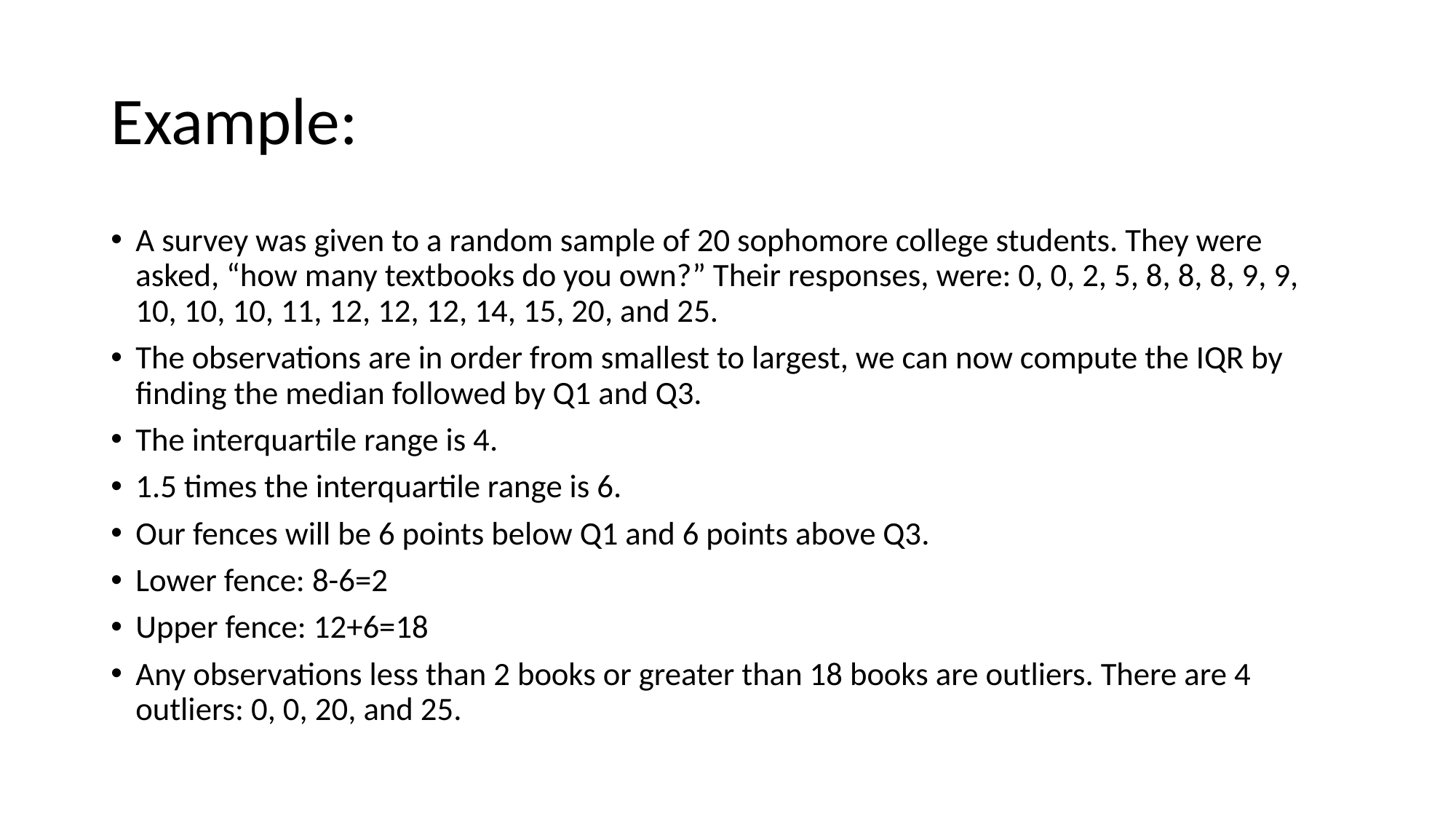

# Example:
A survey was given to a random sample of 20 sophomore college students. They were asked, “how many textbooks do you own?” Their responses, were: 0, 0, 2, 5, 8, 8, 8, 9, 9, 10, 10, 10, 11, 12, 12, 12, 14, 15, 20, and 25.
The observations are in order from smallest to largest, we can now compute the IQR by finding the median followed by Q1 and Q3.
The interquartile range is 4.
1.5 times the interquartile range is 6.
Our fences will be 6 points below Q1 and 6 points above Q3.
Lower fence: 8-6=2
Upper fence: 12+6=18
Any observations less than 2 books or greater than 18 books are outliers. There are 4 outliers: 0, 0, 20, and 25.